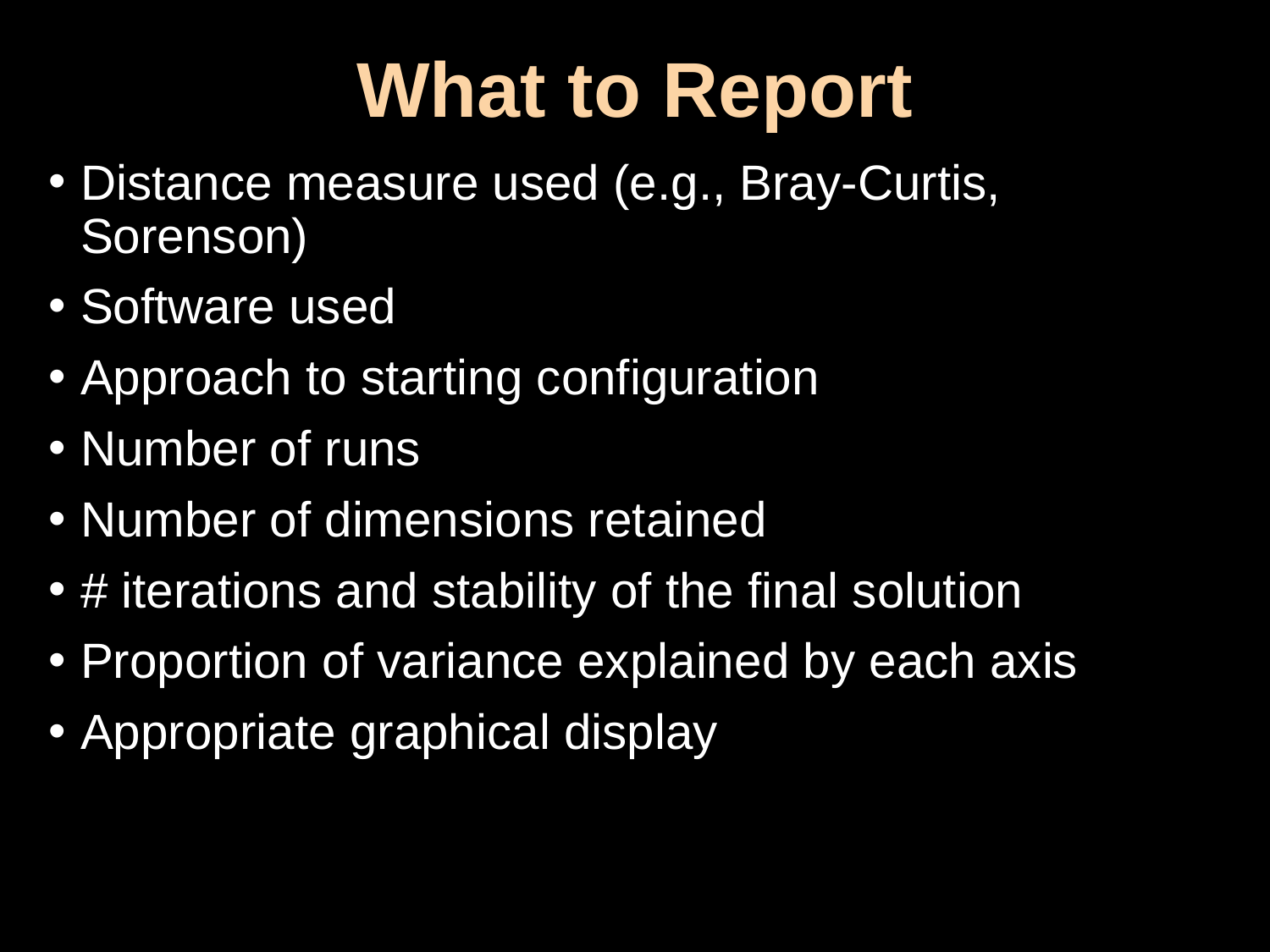

# What to Report
Distance measure used (e.g., Bray-Curtis, Sorenson)
Software used
Approach to starting configuration
Number of runs
Number of dimensions retained
# iterations and stability of the final solution
Proportion of variance explained by each axis
Appropriate graphical display